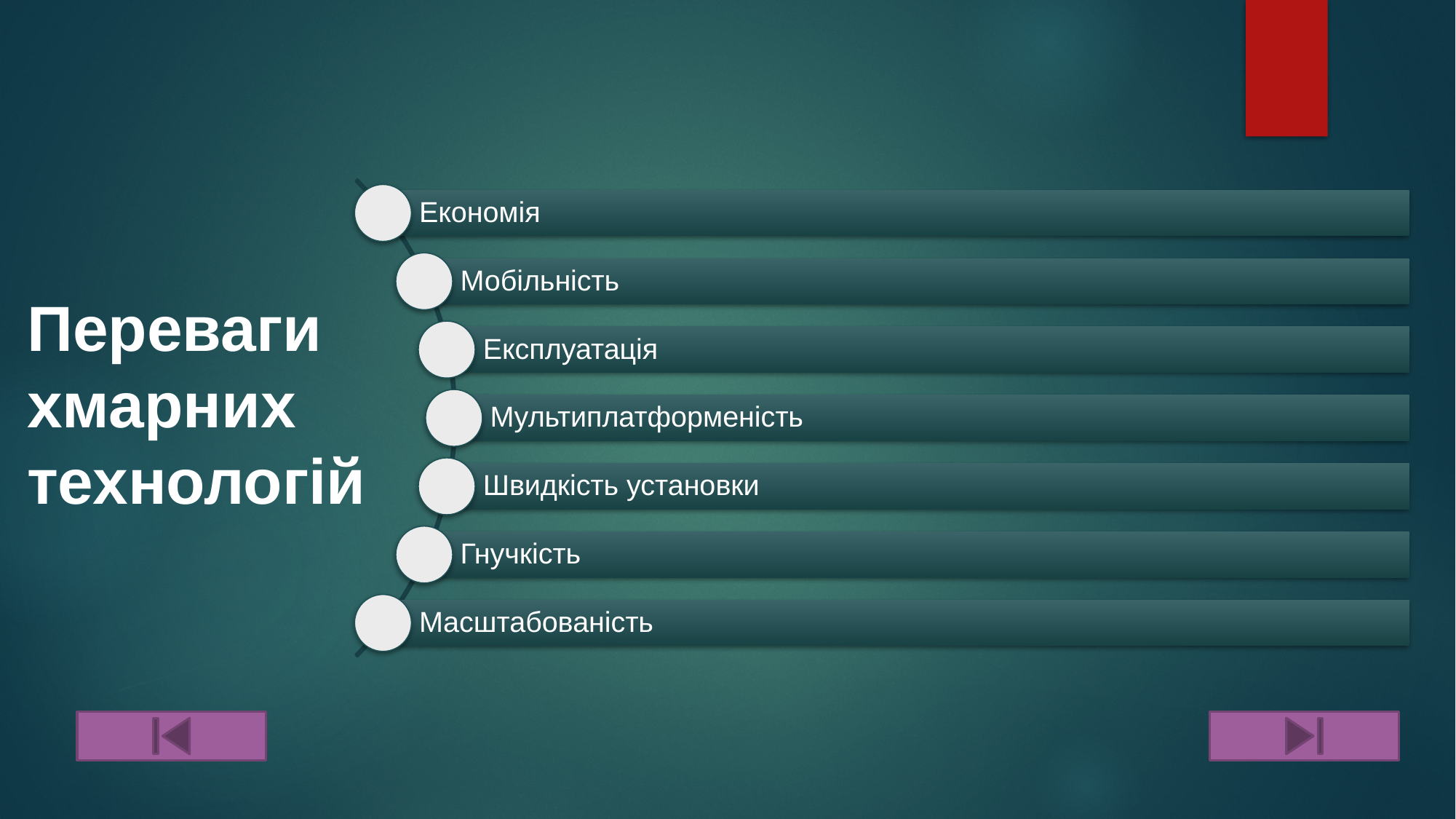

Економія
Мобільність
Експлуатація
Мультиплатформеність
Швидкість установки
Гнучкість
Масштабованість
# Переваги хмарних технологій